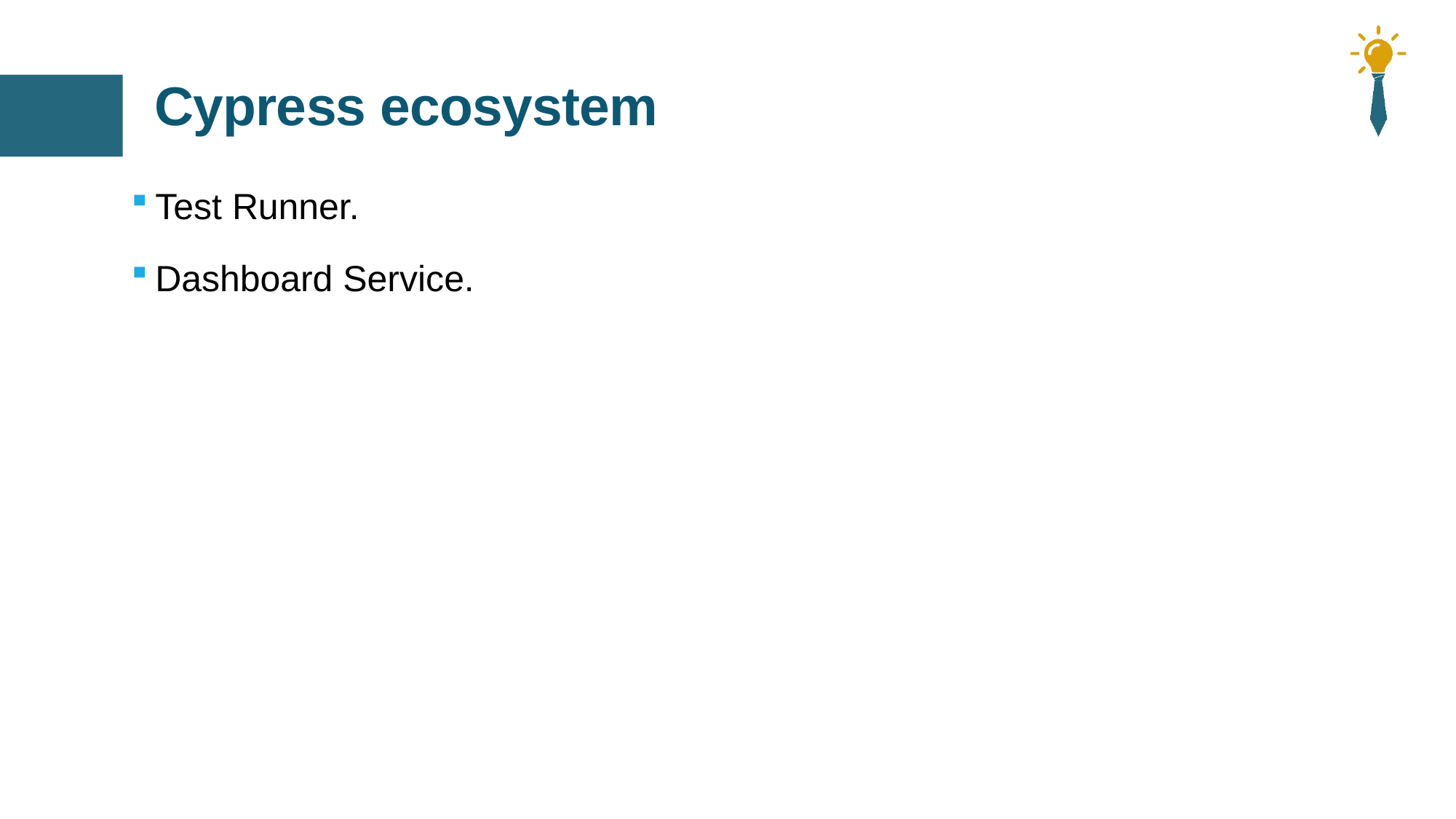

# Cypress ecosystem
Test Runner.
Dashboard Service.